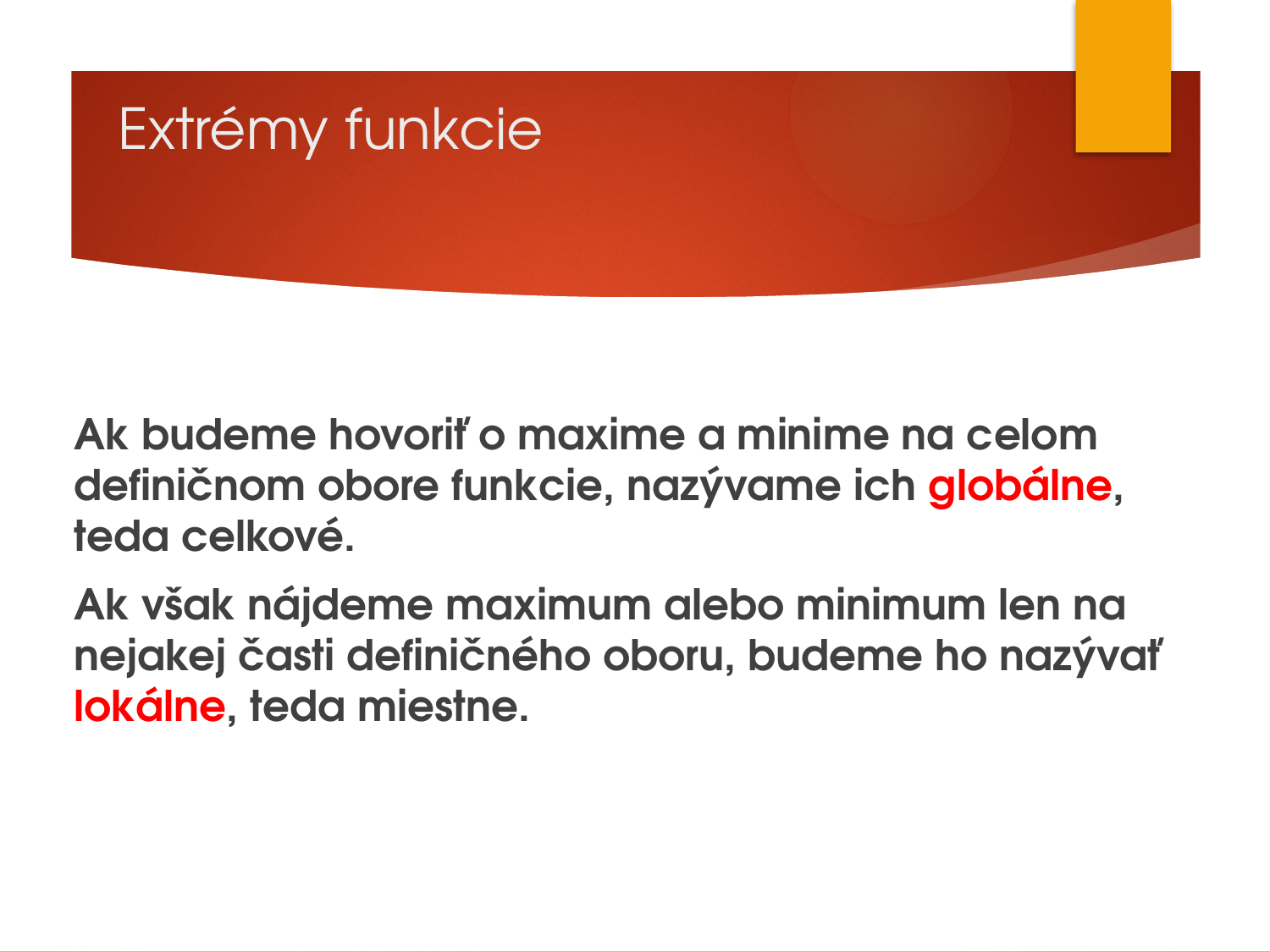

# Extrémy funkcie
Ak budeme hovoriť o maxime a minime na celom definičnom obore funkcie, nazývame ich globálne, teda celkové.
Ak však nájdeme maximum alebo minimum len na nejakej časti definičného oboru, budeme ho nazývať lokálne, teda miestne.